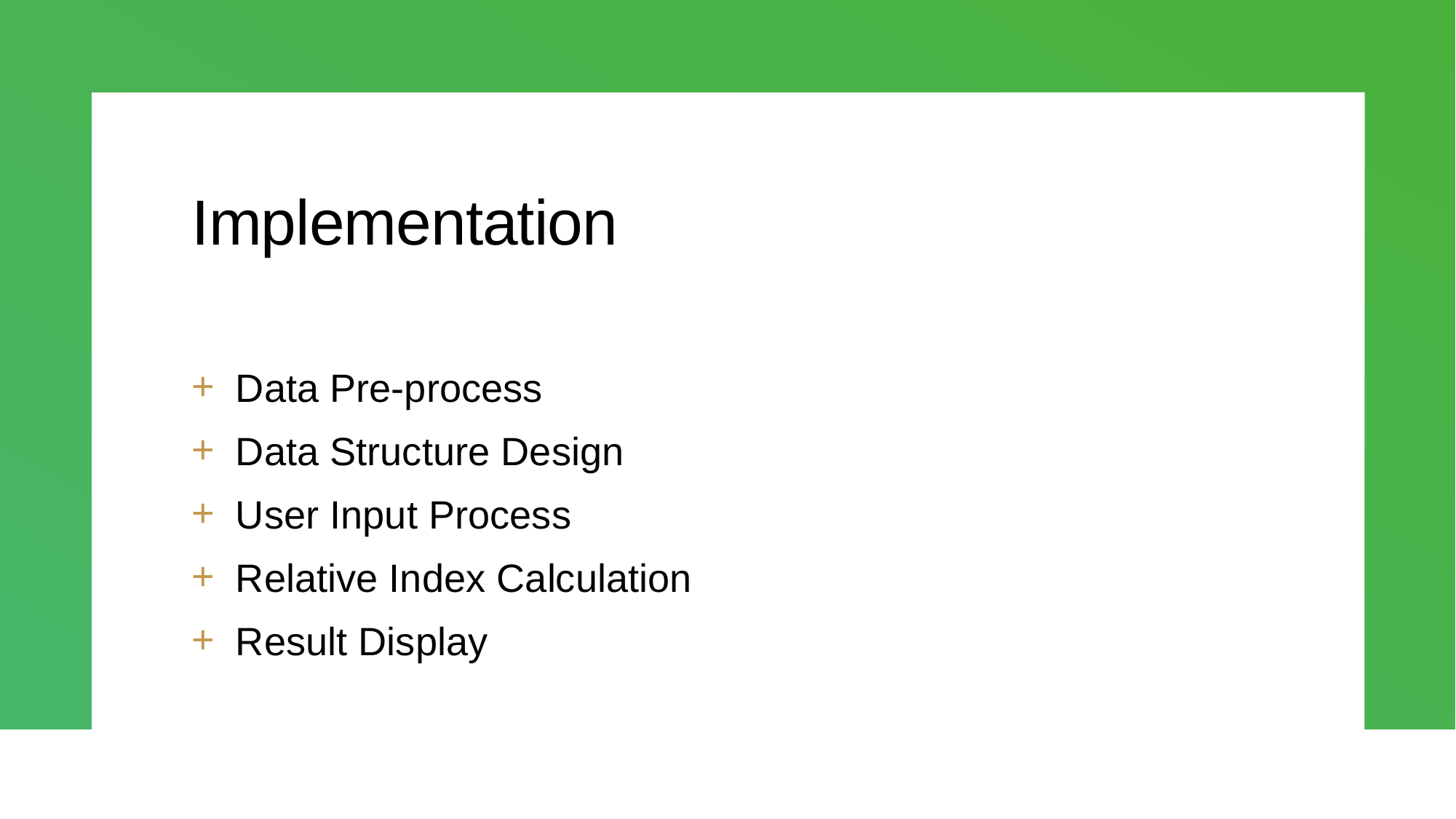

# Implementation
Data Pre-process
Data Structure Design
User Input Process
Relative Index Calculation
Result Display